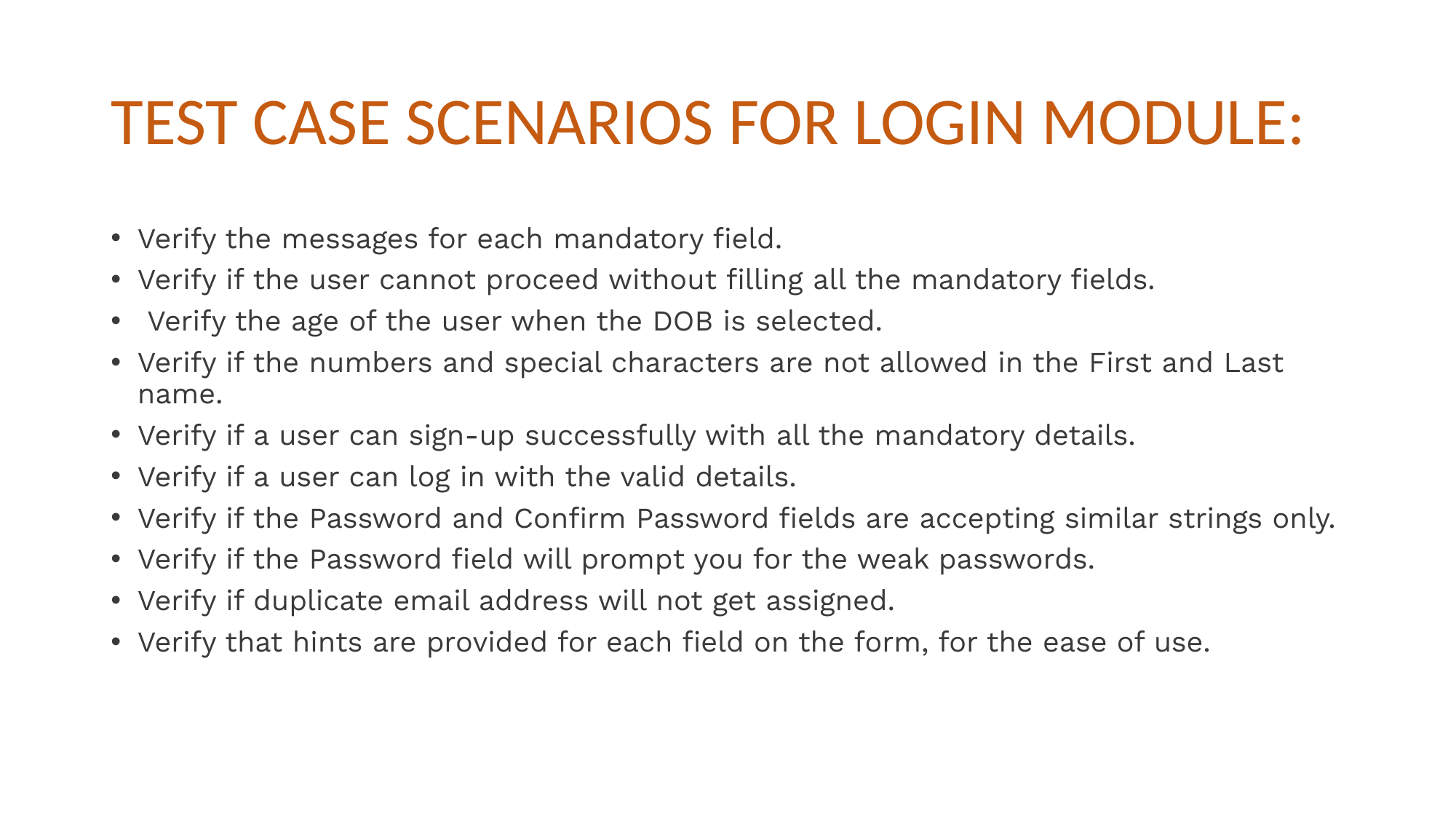

# TEST CASE SCENARIOS FOR LOGIN MODULE:
Verify the messages for each mandatory field.
Verify if the user cannot proceed without filling all the mandatory fields.
 Verify the age of the user when the DOB is selected.
Verify if the numbers and special characters are not allowed in the First and Last name.
Verify if a user can sign-up successfully with all the mandatory details.
Verify if a user can log in with the valid details.
Verify if the Password and Confirm Password fields are accepting similar strings only.
Verify if the Password field will prompt you for the weak passwords.
Verify if duplicate email address will not get assigned.
Verify that hints are provided for each field on the form, for the ease of use.